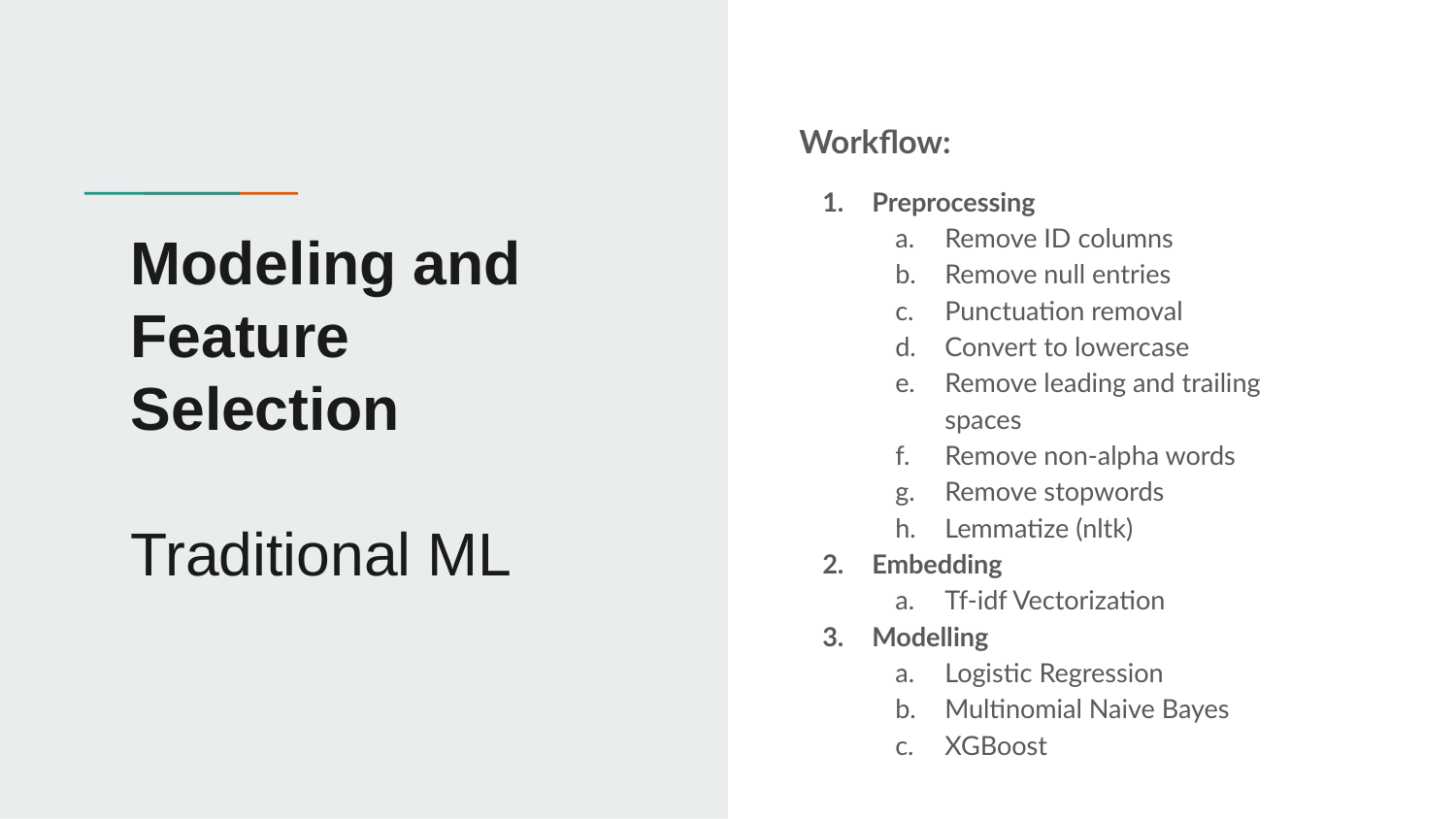

Workflow:
Preprocessing
Remove ID columns
Remove null entries
Punctuation removal
Convert to lowercase
Remove leading and trailing spaces
Remove non-alpha words
Remove stopwords
Lemmatize (nltk)
Embedding
Tf-idf Vectorization
Modelling
Logistic Regression
Multinomial Naive Bayes
XGBoost
# Modeling and Feature Selection

Traditional ML
1